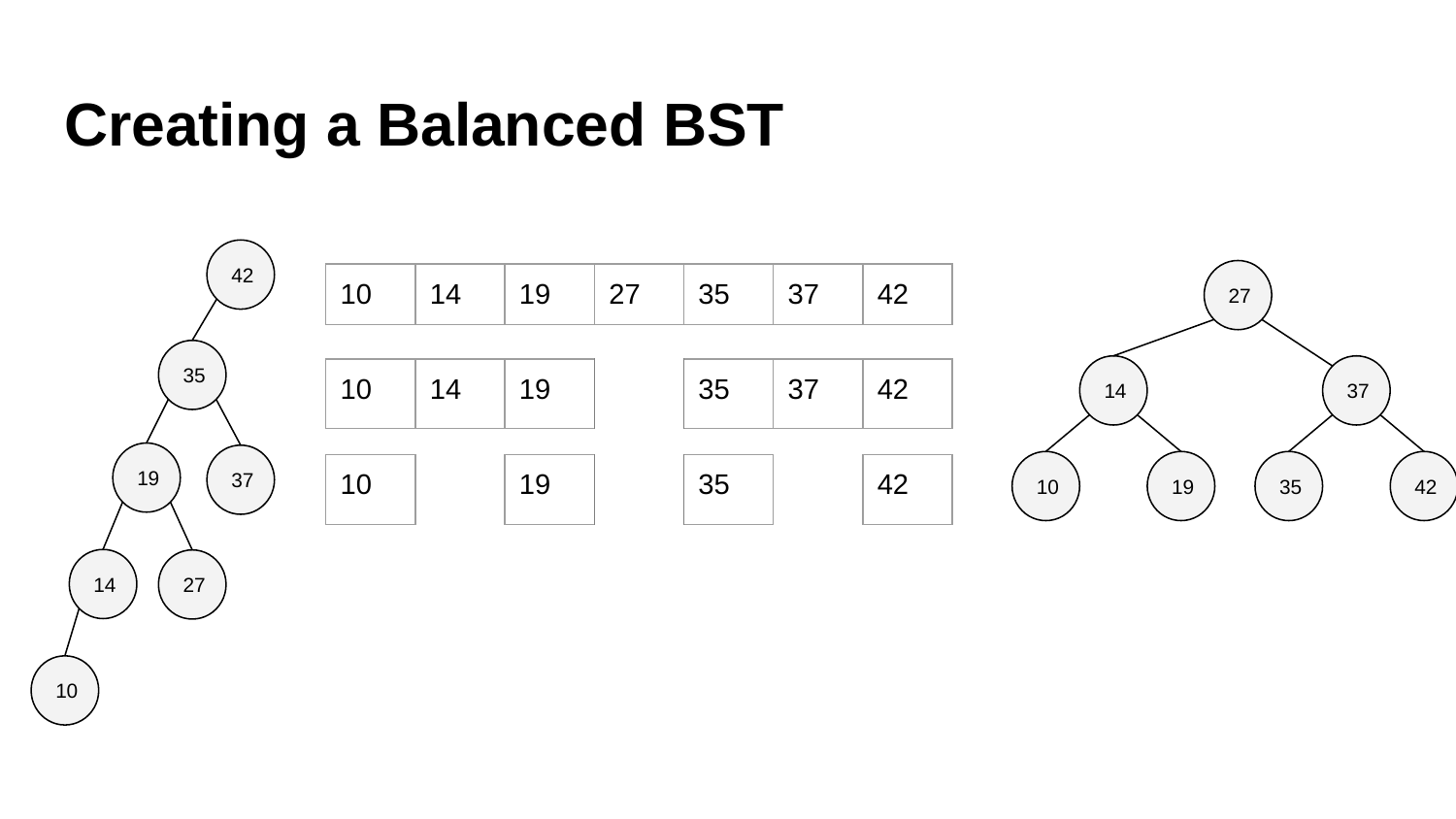

# Creating a Balanced BST
42
27
| 10 | 14 | 19 | 27 | 35 | 37 | 42 |
| --- | --- | --- | --- | --- | --- | --- |
35
14
37
| 10 | 14 | 19 |  | 35 | 37 | 42 |
| --- | --- | --- | --- | --- | --- | --- |
19
37
42
10
19
35
| 10 |  | 19 |  | 35 |  | 42 |
| --- | --- | --- | --- | --- | --- | --- |
14
27
10